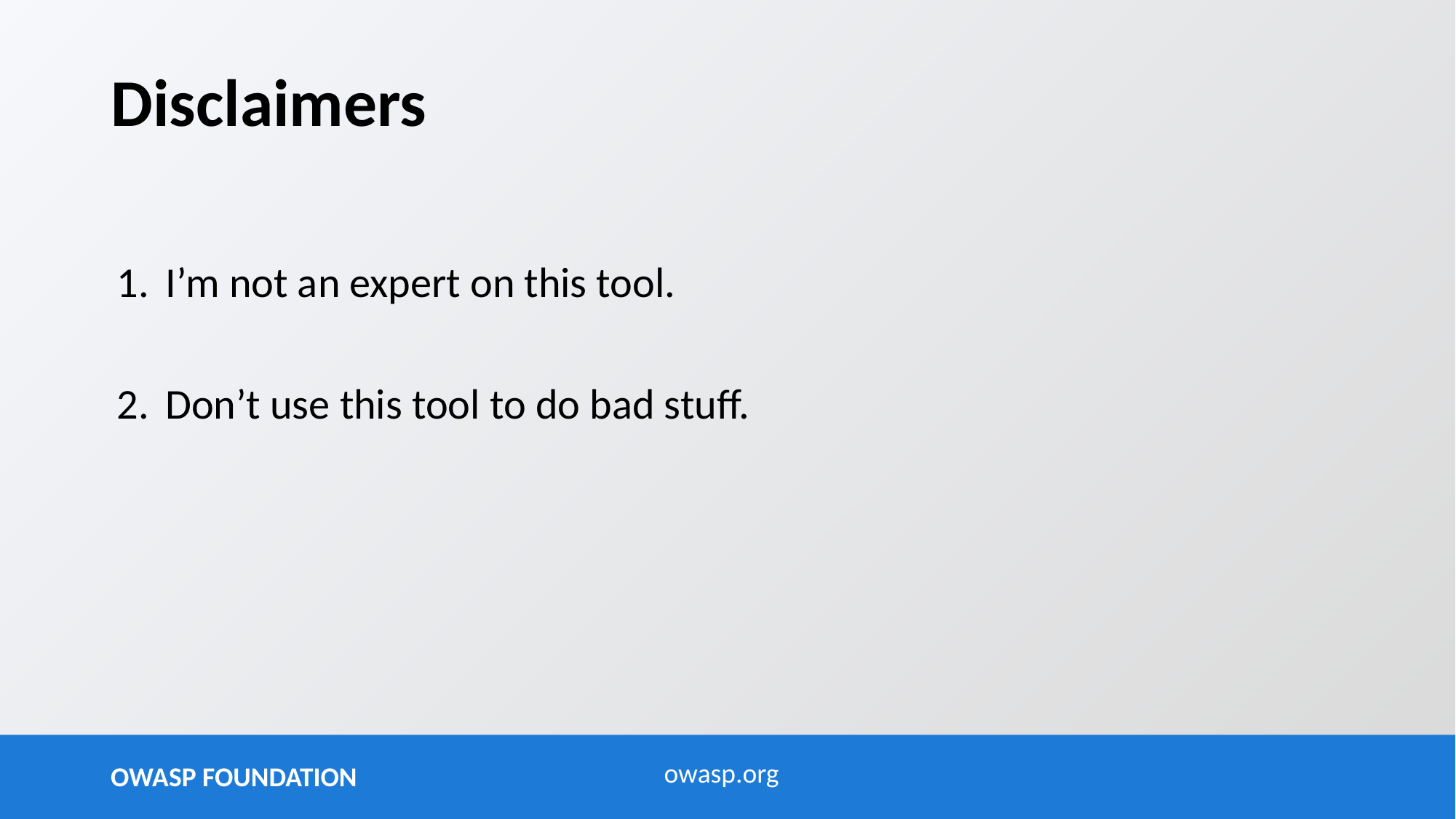

Disclaimers
I’m not an expert on this tool.

Don’t use this tool to do bad stuff.